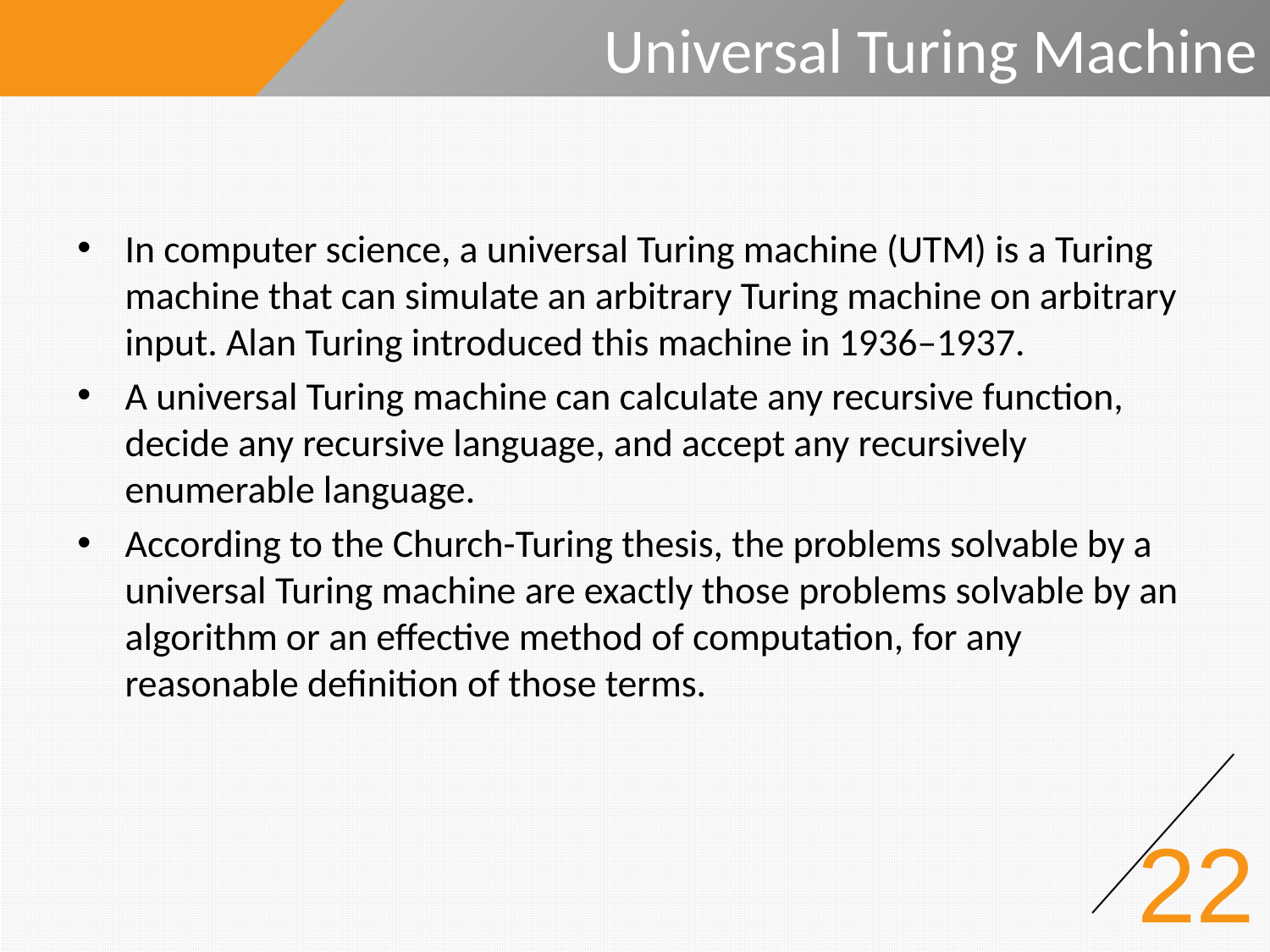

# Universal Turing Machine
In computer science, a universal Turing machine (UTM) is a Turing machine that can simulate an arbitrary Turing machine on arbitrary input. Alan Turing introduced this machine in 1936–1937.
A universal Turing machine can calculate any recursive function, decide any recursive language, and accept any recursively enumerable language.
According to the Church-Turing thesis, the problems solvable by a universal Turing machine are exactly those problems solvable by an algorithm or an effective method of computation, for any reasonable definition of those terms.
22